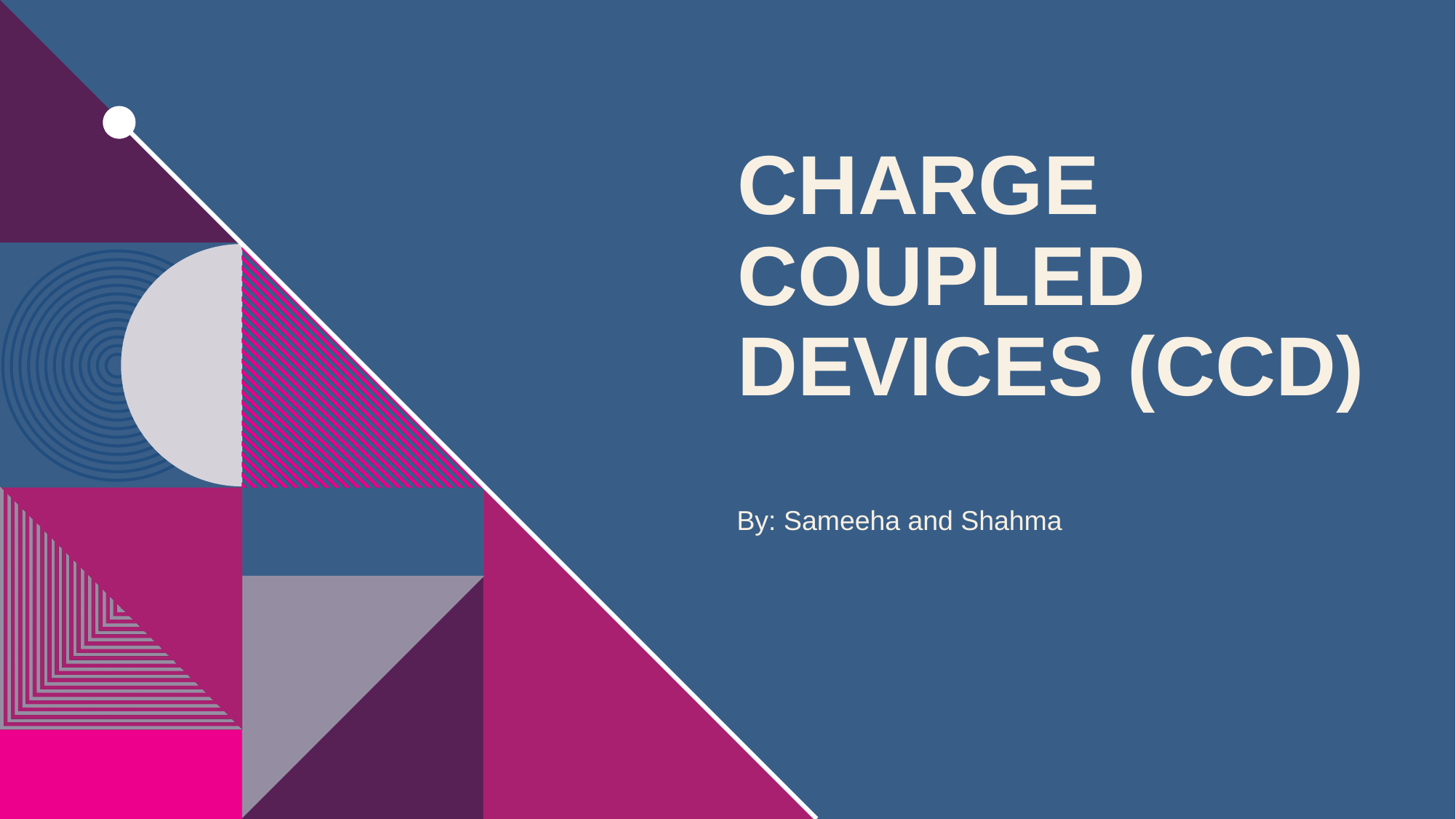

# Charge Coupled Devices (CCD)
By: Sameeha and Shahma